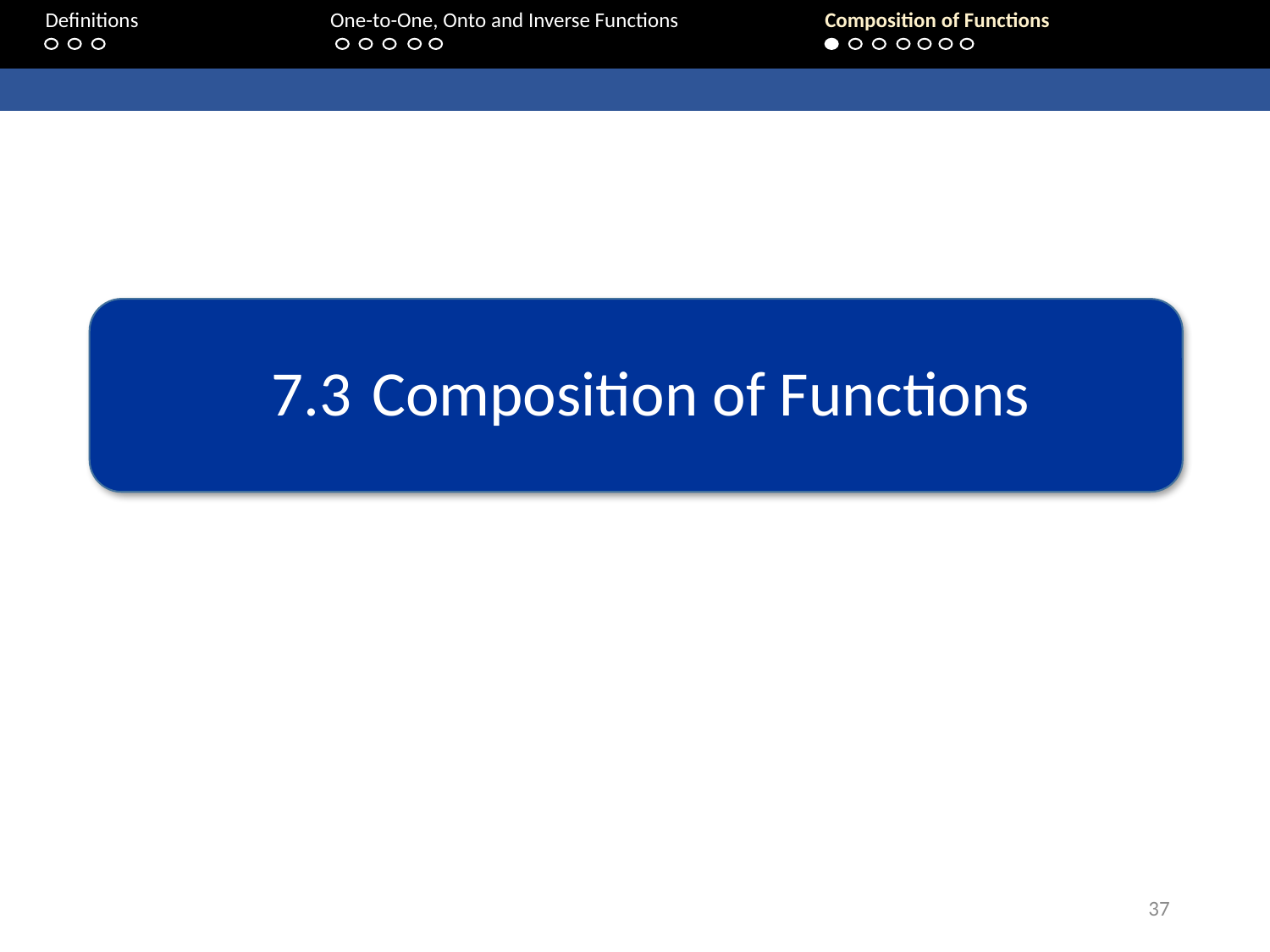

Definitions	 	One-to-One, Onto and Inverse Functions		Composition of Functions

7.3	Composition of Functions
37